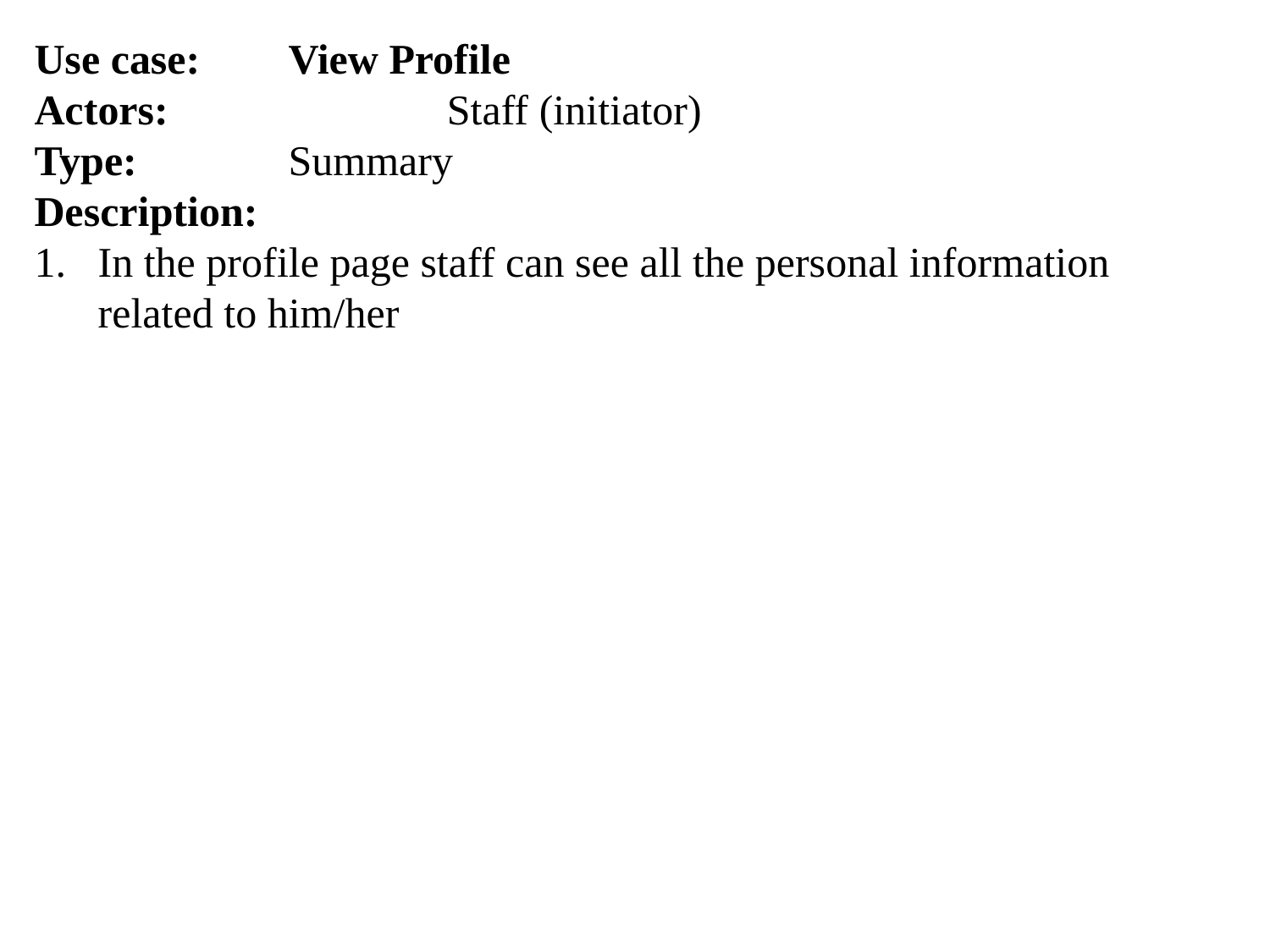

Use case:	View Profile
Actors:	               Staff (initiator)
Type: 		Summary
Description:
In the profile page staff can see all the personal information related to him/her